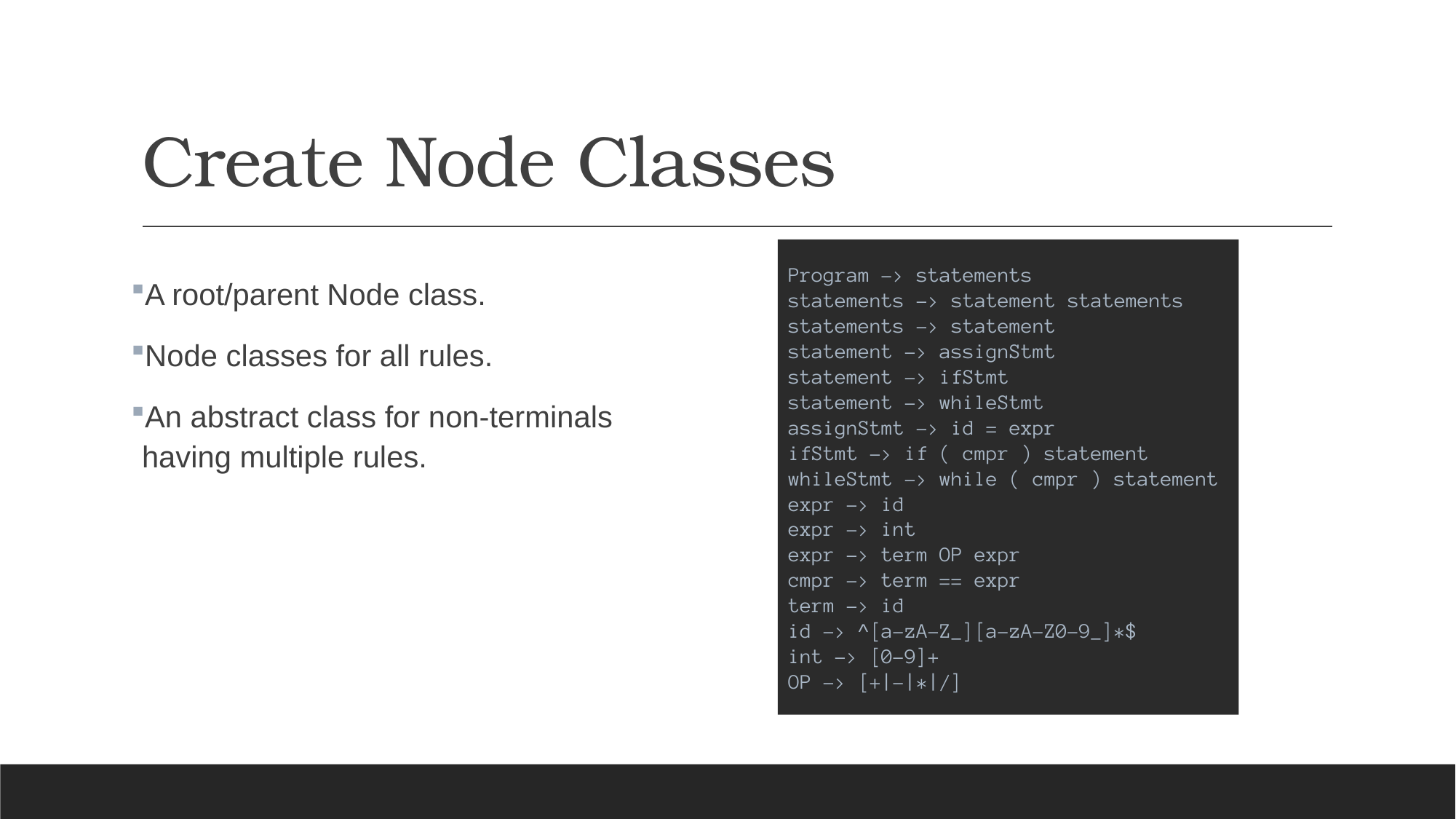

# Create Node Classes
Program -> statements
statements -> statement statements
statements -> statement
statement -> assignStmt
statement -> ifStmt
statement -> whileStmt
assignStmt -> id = expr
ifStmt -> if ( cmpr ) statement
whileStmt -> while ( cmpr ) statement
expr -> id
expr -> int
expr -> term OP expr
cmpr -> term == expr
term -> id
id -> ^[a-zA-Z_][a-zA-Z0-9_]*$
int -> [0-9]+
OP -> [+|-|*|/]
A root/parent Node class.
Node classes for all rules.
An abstract class for non-terminals having multiple rules.